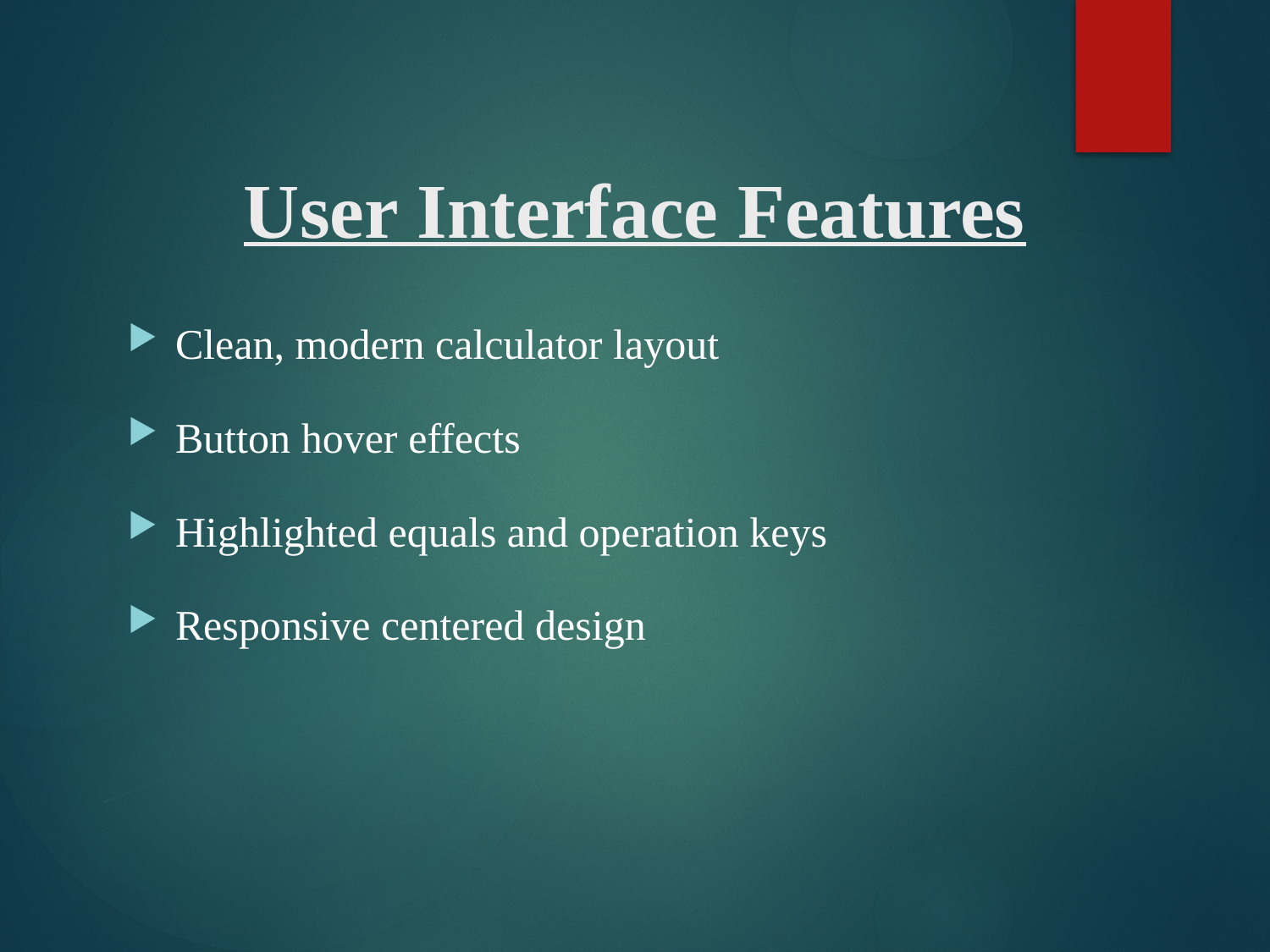

# User Interface Features
Clean, modern calculator layout
Button hover effects
Highlighted equals and operation keys
Responsive centered design